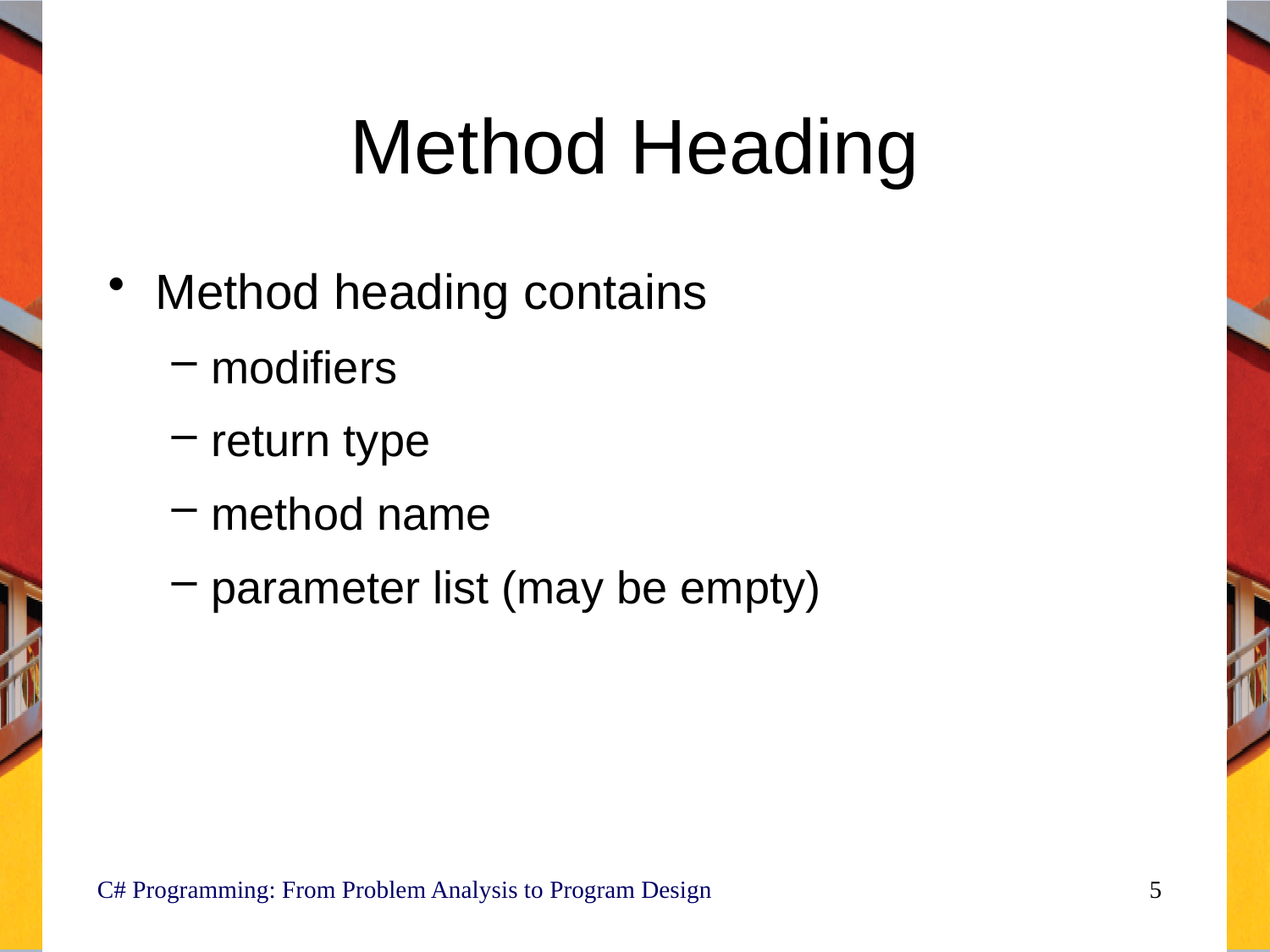

# Method Heading
Method heading contains
modifiers
return type
method name
parameter list (may be empty)

C# Programming: From Problem Analysis to Program Design

5